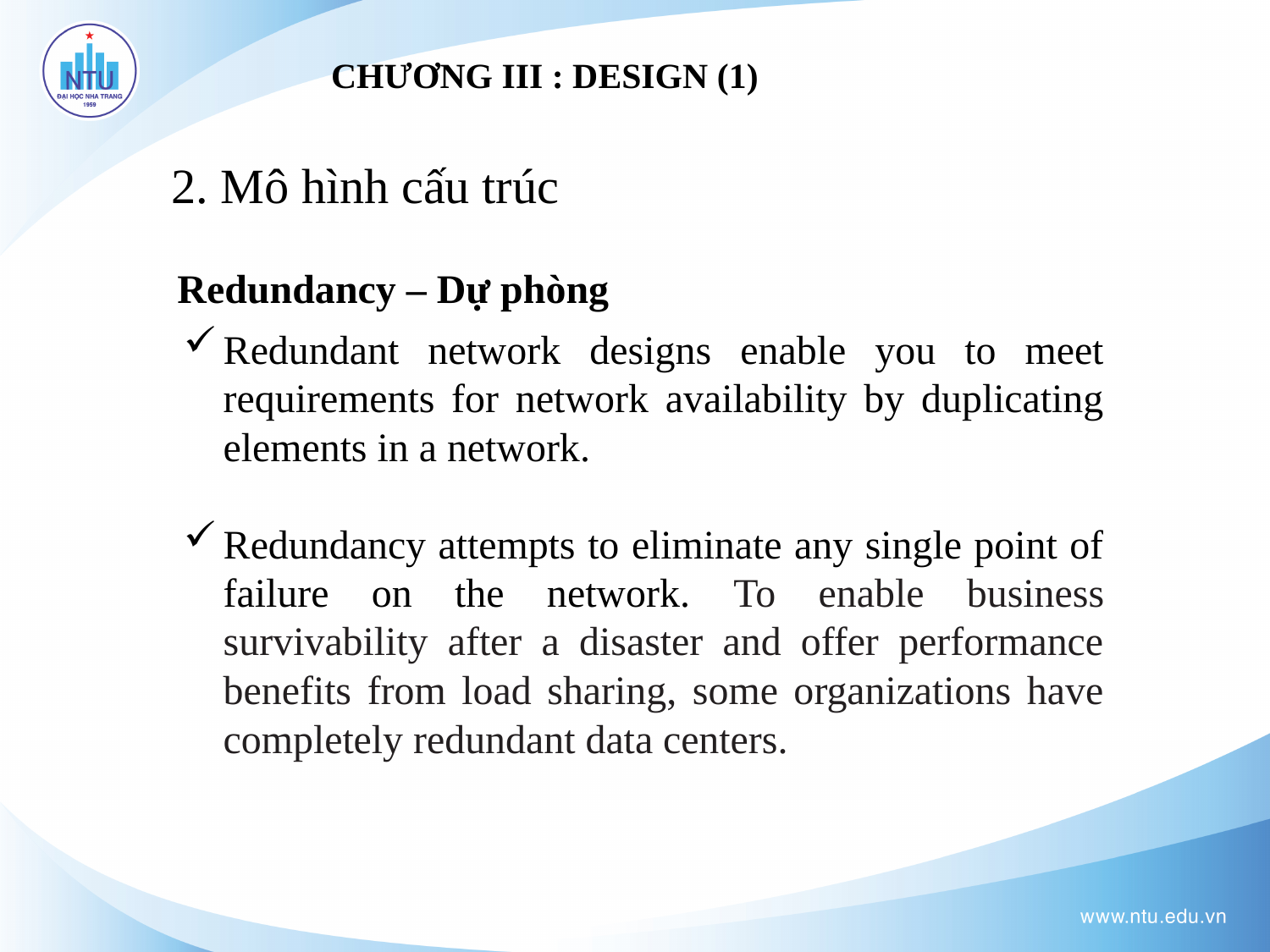

CHƯƠNG III : DESIGN (1)
2. Mô hình cấu trúc

Redundancy – Dự phòng
Redundant network designs enable you to meet requirements for network availability by duplicating elements in a network.

Redundancy attempts to eliminate any single point of failure on the network. To enable business survivability after a disaster and offer performance benefits from load sharing, some organizations have completely redundant data centers.